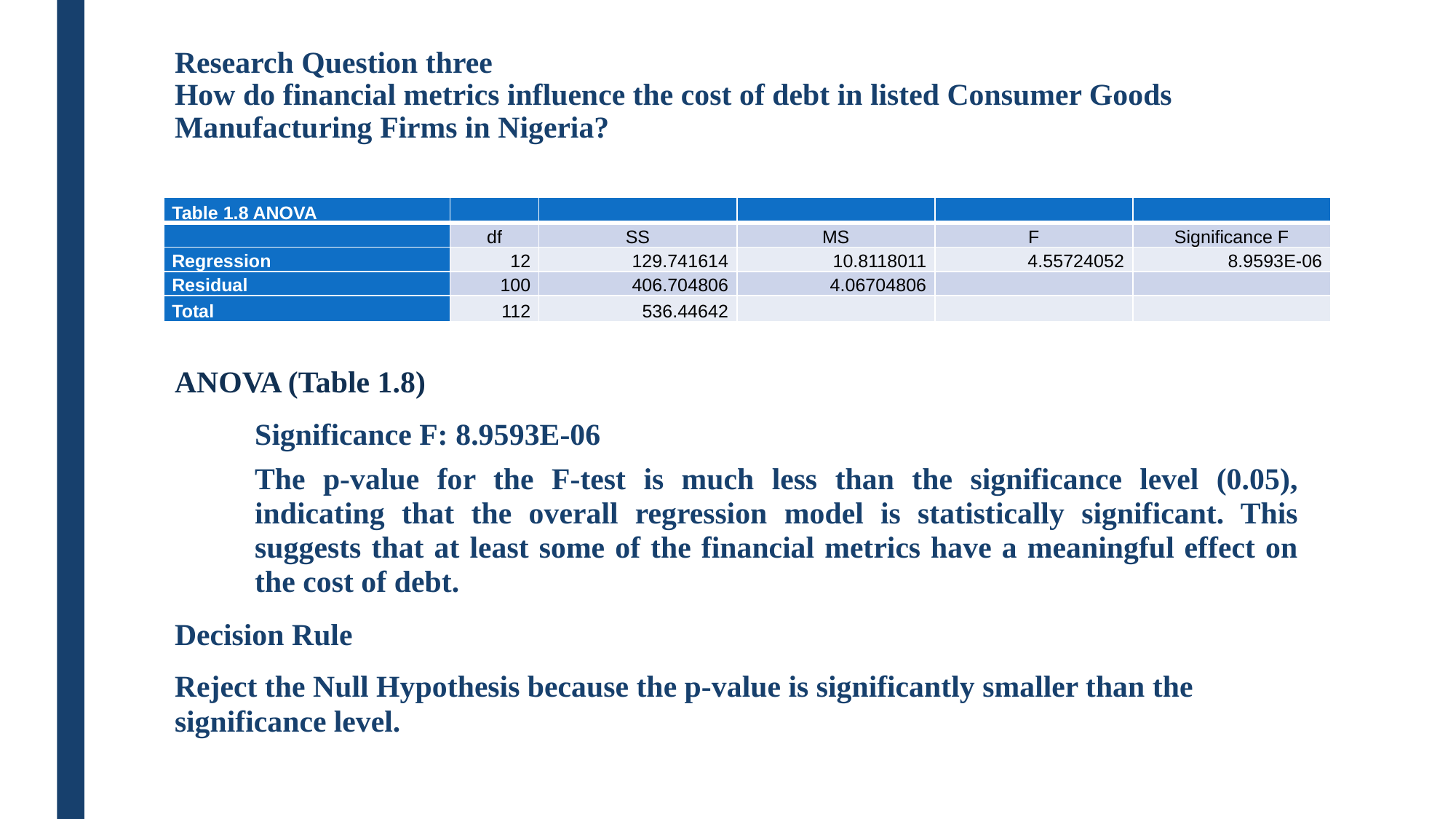

# Research Question three How do financial metrics influence the cost of debt in listed Consumer Goods Manufacturing Firms in Nigeria?
| Table 1.8 ANOVA |  |  |  |  |  |
| --- | --- | --- | --- | --- | --- |
|  | df | SS | MS | F | Significance F |
| Regression | 12 | 129.741614 | 10.8118011 | 4.55724052 | 8.9593E-06 |
| Residual | 100 | 406.704806 | 4.06704806 |  |  |
| Total | 112 | 536.44642 |  |  |  |
ANOVA (Table 1.8)
Significance F: 8.9593E-06
The p-value for the F-test is much less than the significance level (0.05), indicating that the overall regression model is statistically significant. This suggests that at least some of the financial metrics have a meaningful effect on the cost of debt.
Decision Rule
Reject the Null Hypothesis because the p-value is significantly smaller than the significance level.